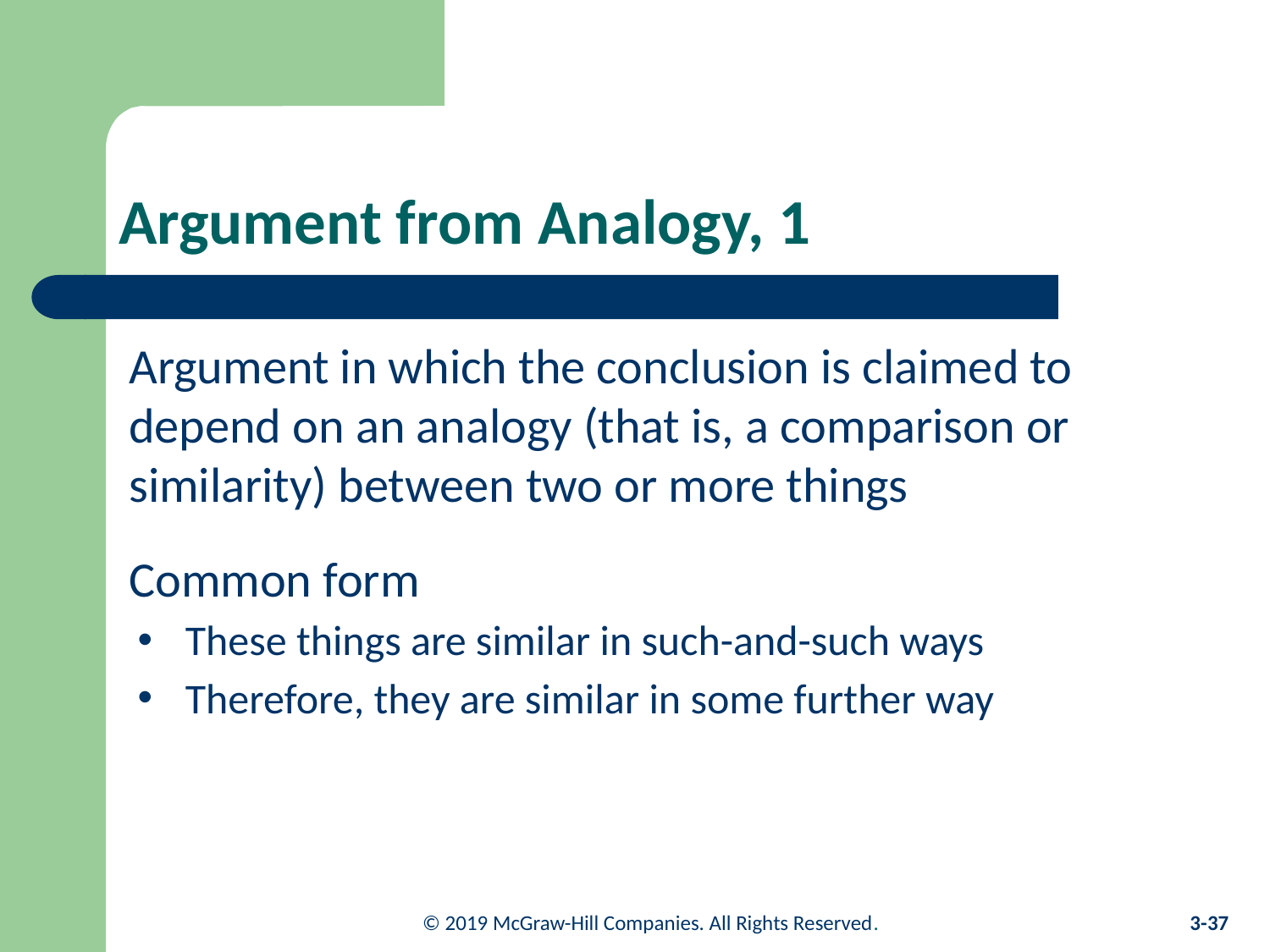

# Argument from Analogy, 1
Argument in which the conclusion is claimed to depend on an analogy (that is, a comparison or similarity) between two or more things

Common form
These things are similar in such-and-such ways
Therefore, they are similar in some further way